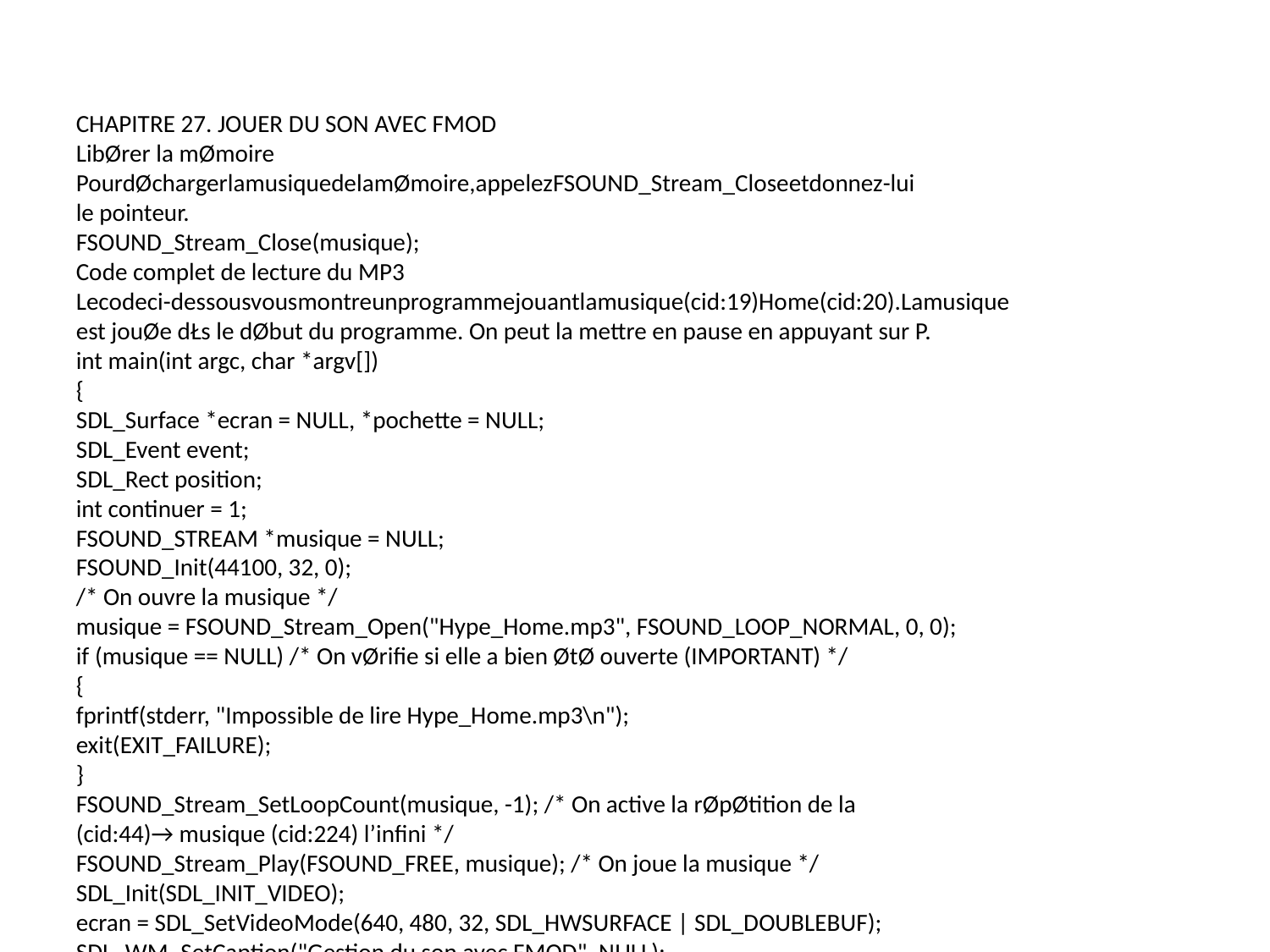

CHAPITRE 27. JOUER DU SON AVEC FMOD
LibØrer la mØmoire
PourdØchargerlamusiquedelamØmoire,appelezFSOUND_Stream_Closeetdonnez-lui
le pointeur.
FSOUND_Stream_Close(musique);
Code complet de lecture du MP3
Lecodeci-dessousvousmontreunprogrammejouantlamusique(cid:19)Home(cid:20).Lamusique
est jouØe dŁs le dØbut du programme. On peut la mettre en pause en appuyant sur P.
int main(int argc, char *argv[])
{
SDL_Surface *ecran = NULL, *pochette = NULL;
SDL_Event event;
SDL_Rect position;
int continuer = 1;
FSOUND_STREAM *musique = NULL;
FSOUND_Init(44100, 32, 0);
/* On ouvre la musique */
musique = FSOUND_Stream_Open("Hype_Home.mp3", FSOUND_LOOP_NORMAL, 0, 0);
if (musique == NULL) /* On vØrifie si elle a bien ØtØ ouverte (IMPORTANT) */
{
fprintf(stderr, "Impossible de lire Hype_Home.mp3\n");
exit(EXIT_FAILURE);
}
FSOUND_Stream_SetLoopCount(musique, -1); /* On active la rØpØtition de la
(cid:44)→ musique (cid:224) l’infini */
FSOUND_Stream_Play(FSOUND_FREE, musique); /* On joue la musique */
SDL_Init(SDL_INIT_VIDEO);
ecran = SDL_SetVideoMode(640, 480, 32, SDL_HWSURFACE | SDL_DOUBLEBUF);
SDL_WM_SetCaption("Gestion du son avec FMOD", NULL);
pochette = IMG_Load("hype_liesandspeeches.jpg");
position.x = 0;
position.y = 0;
while (continuer)
{
SDL_WaitEvent(&event);
switch(event.type)
{
case SDL_QUIT:
continuer = 0;
break;
456